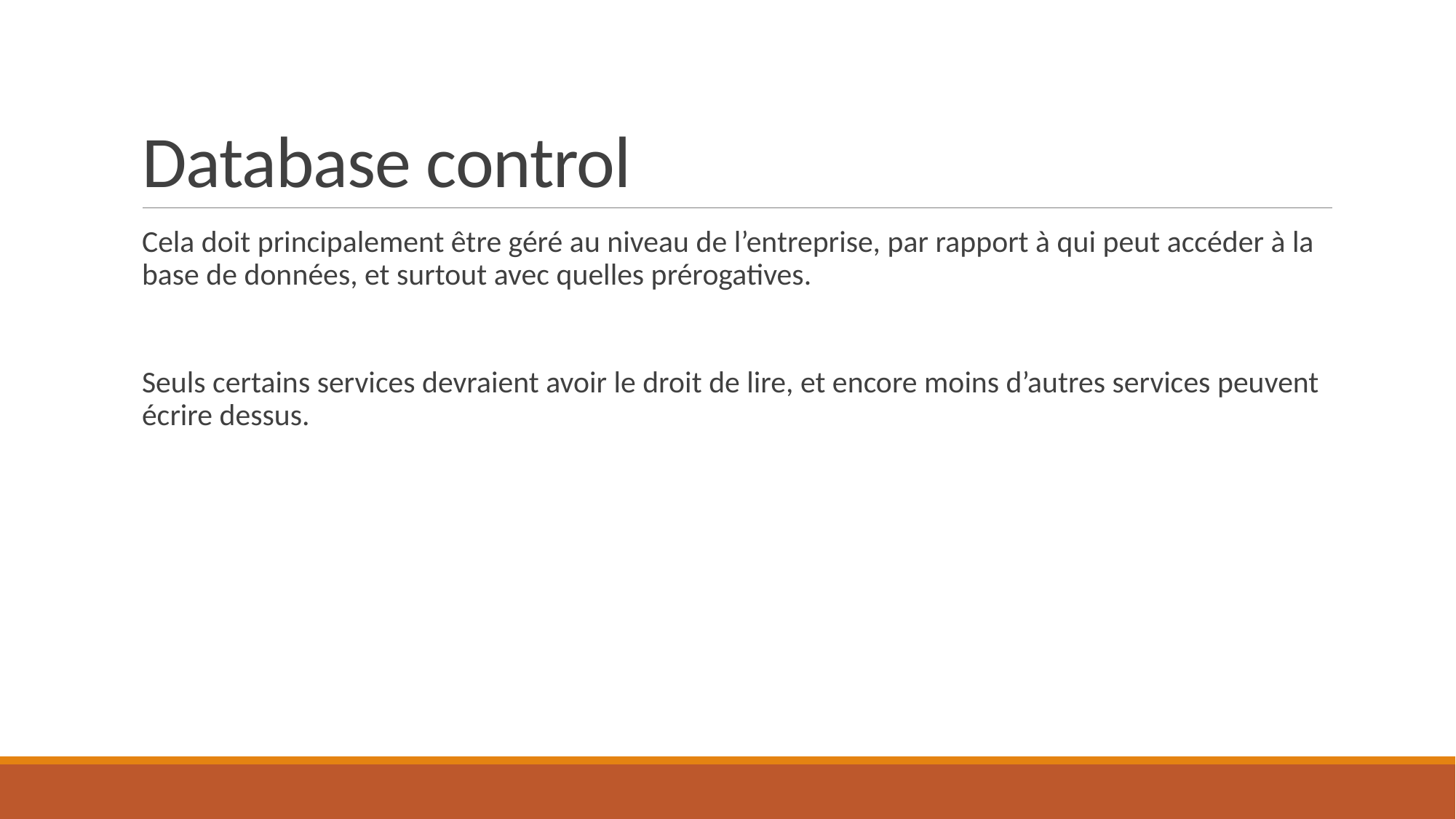

# Database control
Cela doit principalement être géré au niveau de l’entreprise, par rapport à qui peut accéder à la base de données, et surtout avec quelles prérogatives.

Seuls certains services devraient avoir le droit de lire, et encore moins d’autres services peuvent écrire dessus.